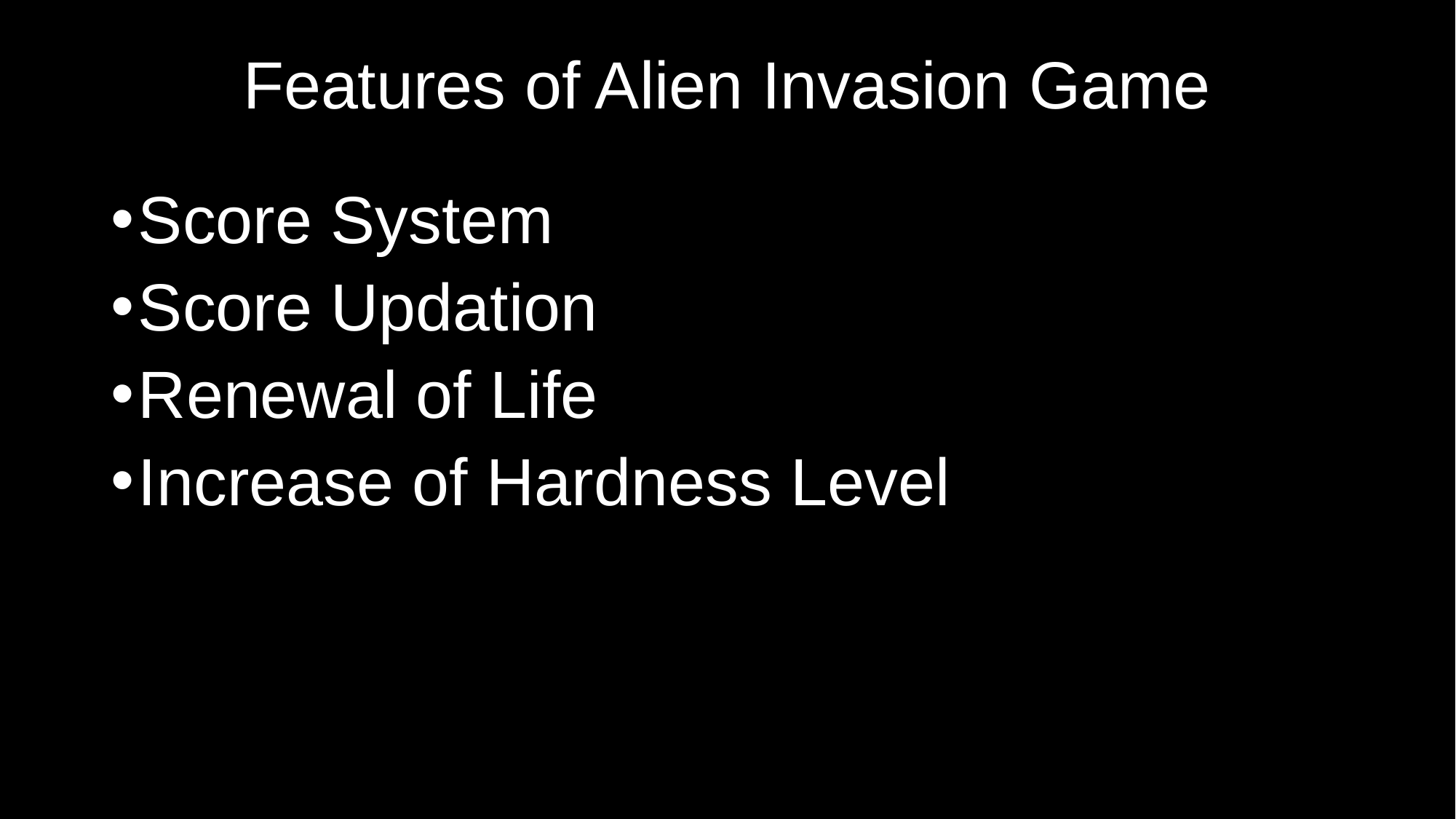

# Features of Alien Invasion Game
Score System
Score Updation
Renewal of Life
Increase of Hardness Level